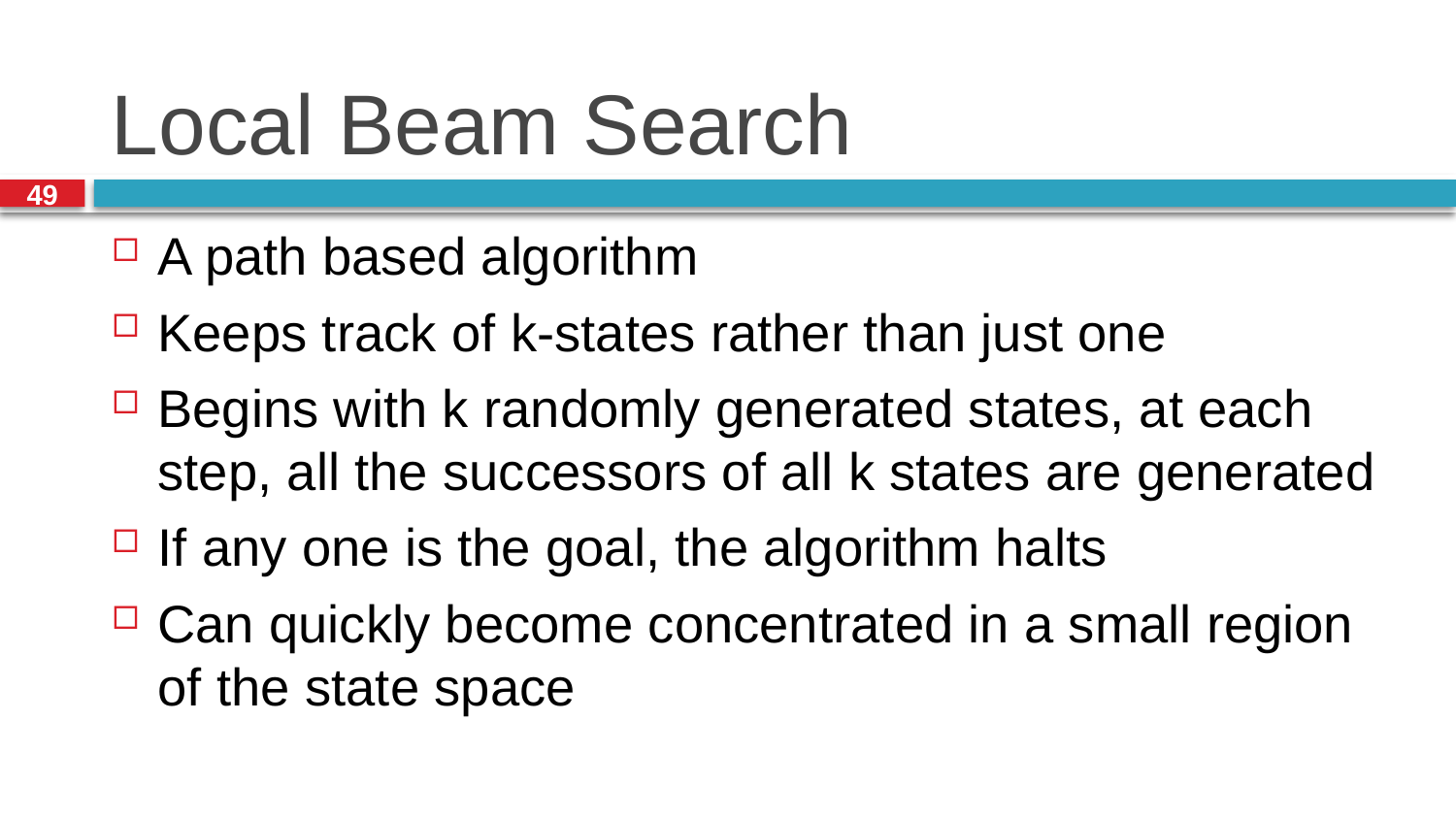

# Local Beam Search
49
A path based algorithm
Keeps track of k-states rather than just one
Begins with k randomly generated states, at each step, all the successors of all k states are generated
If any one is the goal, the algorithm halts
Can quickly become concentrated in a small region of the state space